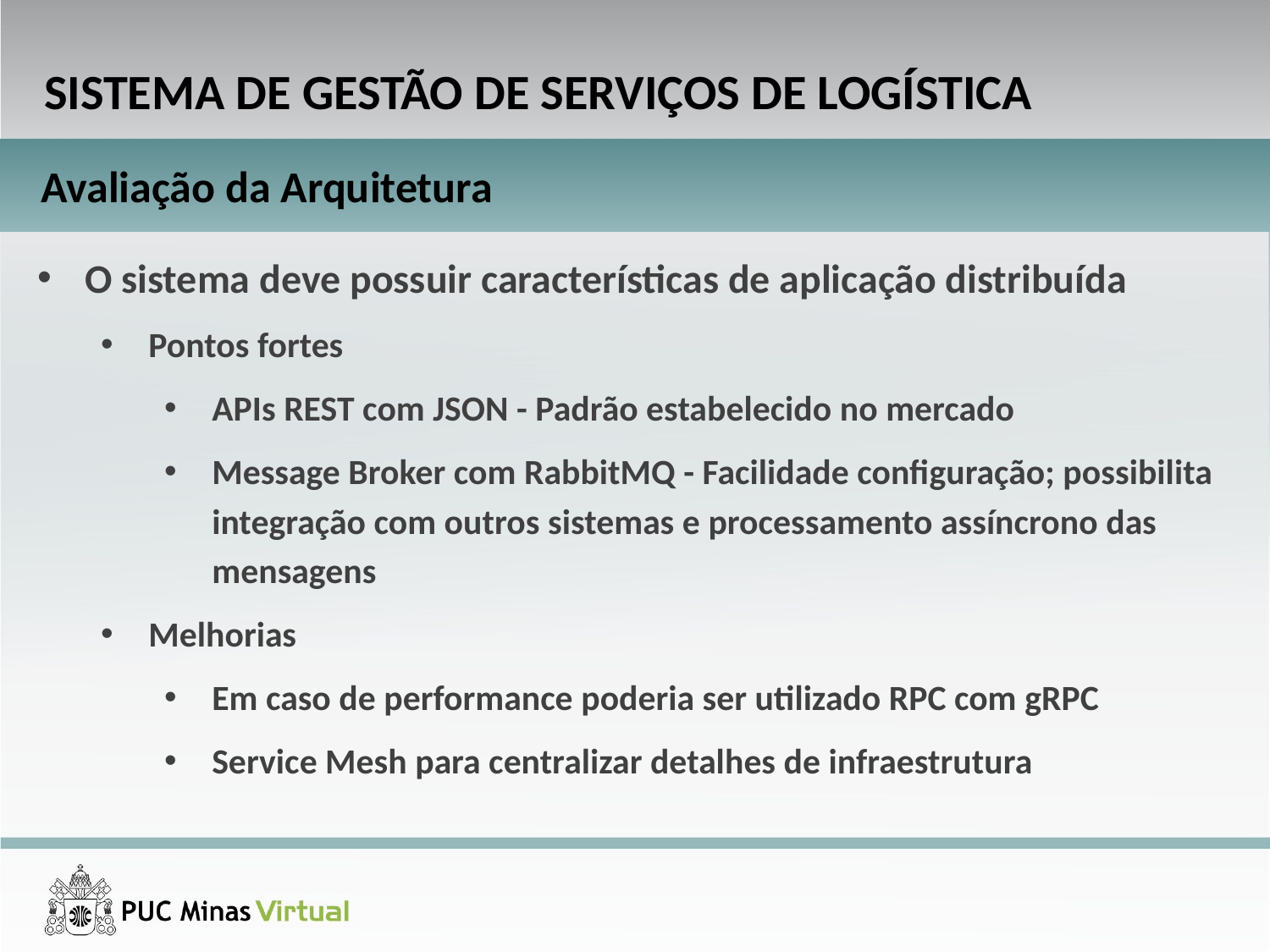

SISTEMA DE GESTÃO DE SERVIÇOS DE LOGÍSTICA

Avaliação da Arquitetura
O sistema deve possuir características de aplicação distribuída
Pontos fortes
APIs REST com JSON - Padrão estabelecido no mercado
Message Broker com RabbitMQ - Facilidade configuração; possibilita integração com outros sistemas e processamento assíncrono das mensagens
Melhorias
Em caso de performance poderia ser utilizado RPC com gRPC
Service Mesh para centralizar detalhes de infraestrutura